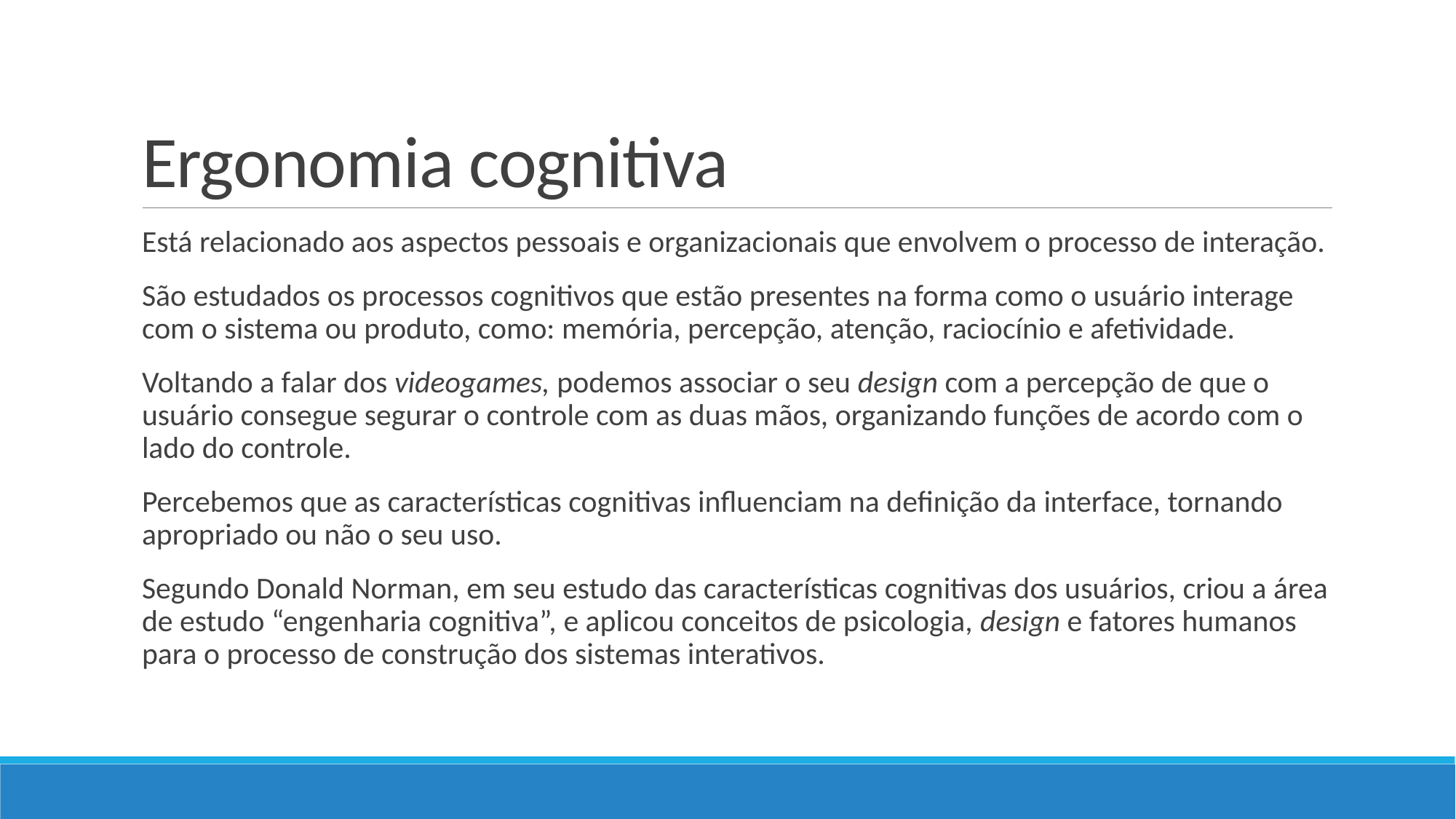

# Ergonomia cognitiva
Está relacionado aos aspectos pessoais e organizacionais que envolvem o processo de interação.
São estudados os processos cognitivos que estão presentes na forma como o usuário interage com o sistema ou produto, como: memória, percepção, atenção, raciocínio e afetividade.
Voltando a falar dos videogames, podemos associar o seu design com a percepção de que o usuário consegue segurar o controle com as duas mãos, organizando funções de acordo com o lado do controle.
Percebemos que as características cognitivas influenciam na definição da interface, tornando apropriado ou não o seu uso.
Segundo Donald Norman, em seu estudo das características cognitivas dos usuários, criou a área de estudo “engenharia cognitiva”, e aplicou conceitos de psicologia, design e fatores humanos para o processo de construção dos sistemas interativos.